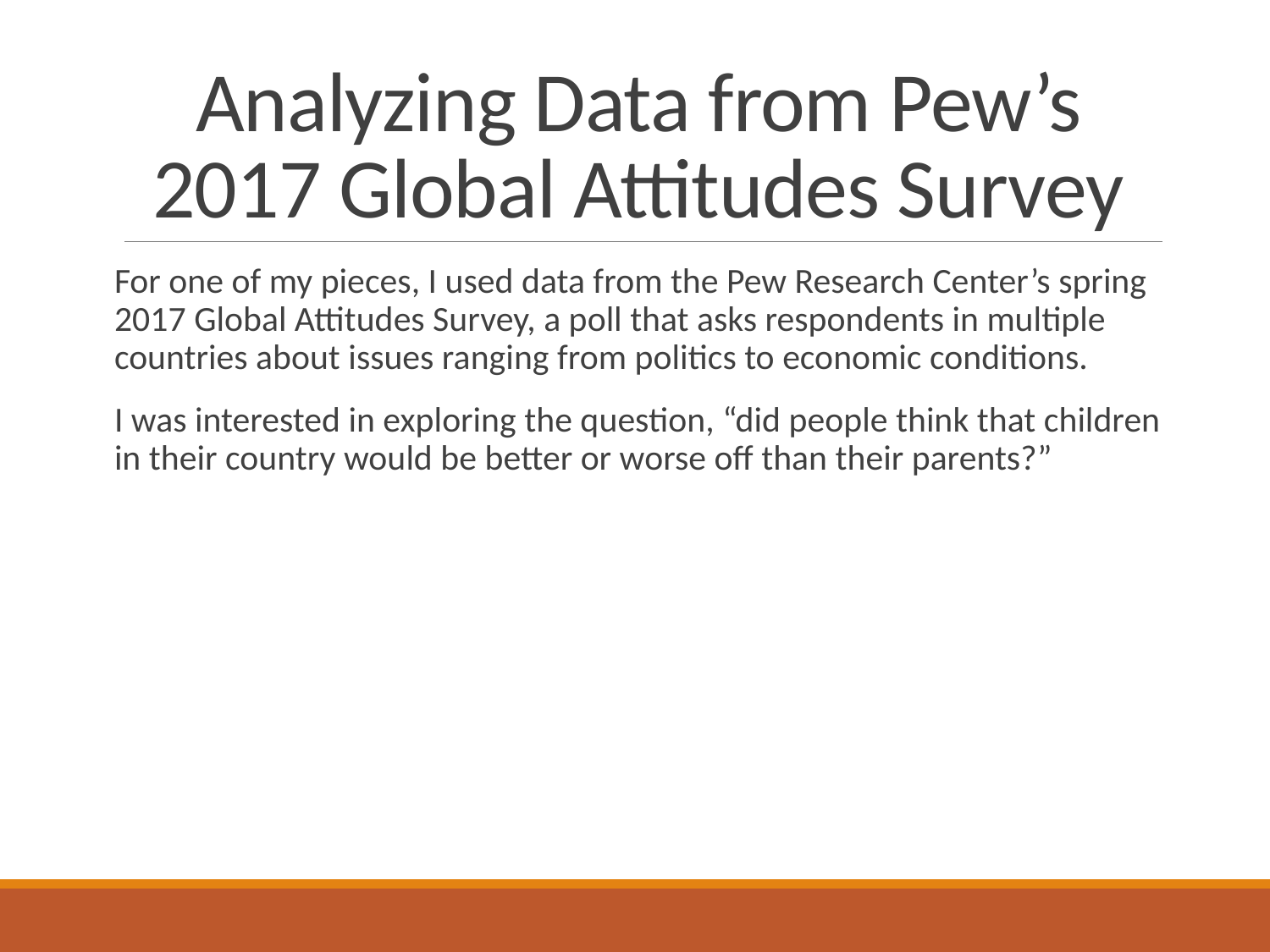

# Analyzing Data from Pew’s 2017 Global Attitudes Survey
For one of my pieces, I used data from the Pew Research Center’s spring 2017 Global Attitudes Survey, a poll that asks respondents in multiple countries about issues ranging from politics to economic conditions.
I was interested in exploring the question, “did people think that children in their country would be better or worse off than their parents?”